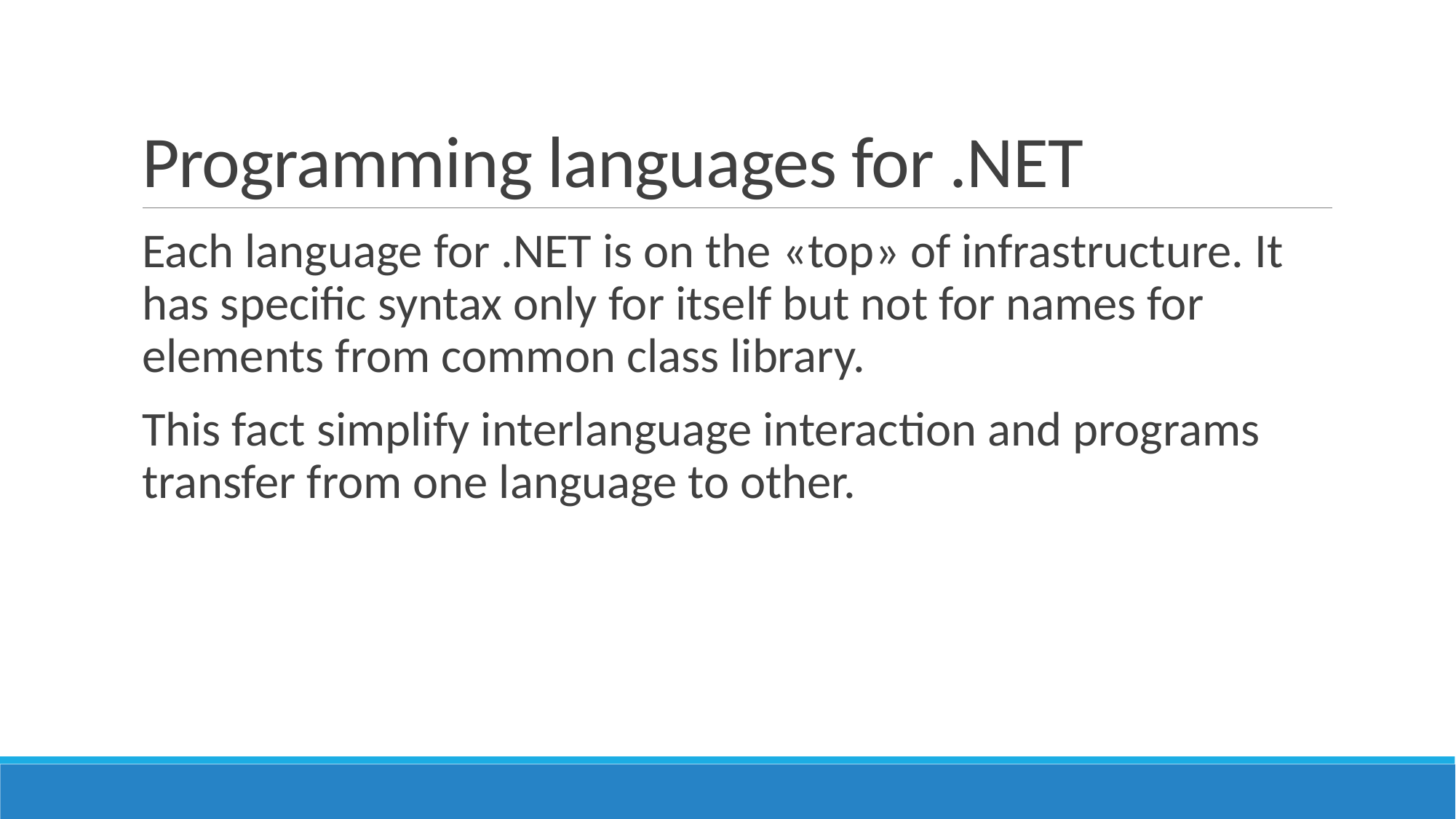

# Programming languages for .NET
Each language for .NET is on the «top» of infrastructure. It has specific syntax only for itself but not for names for elements from common class library.
This fact simplify interlanguage interaction and programs transfer from one language to other.